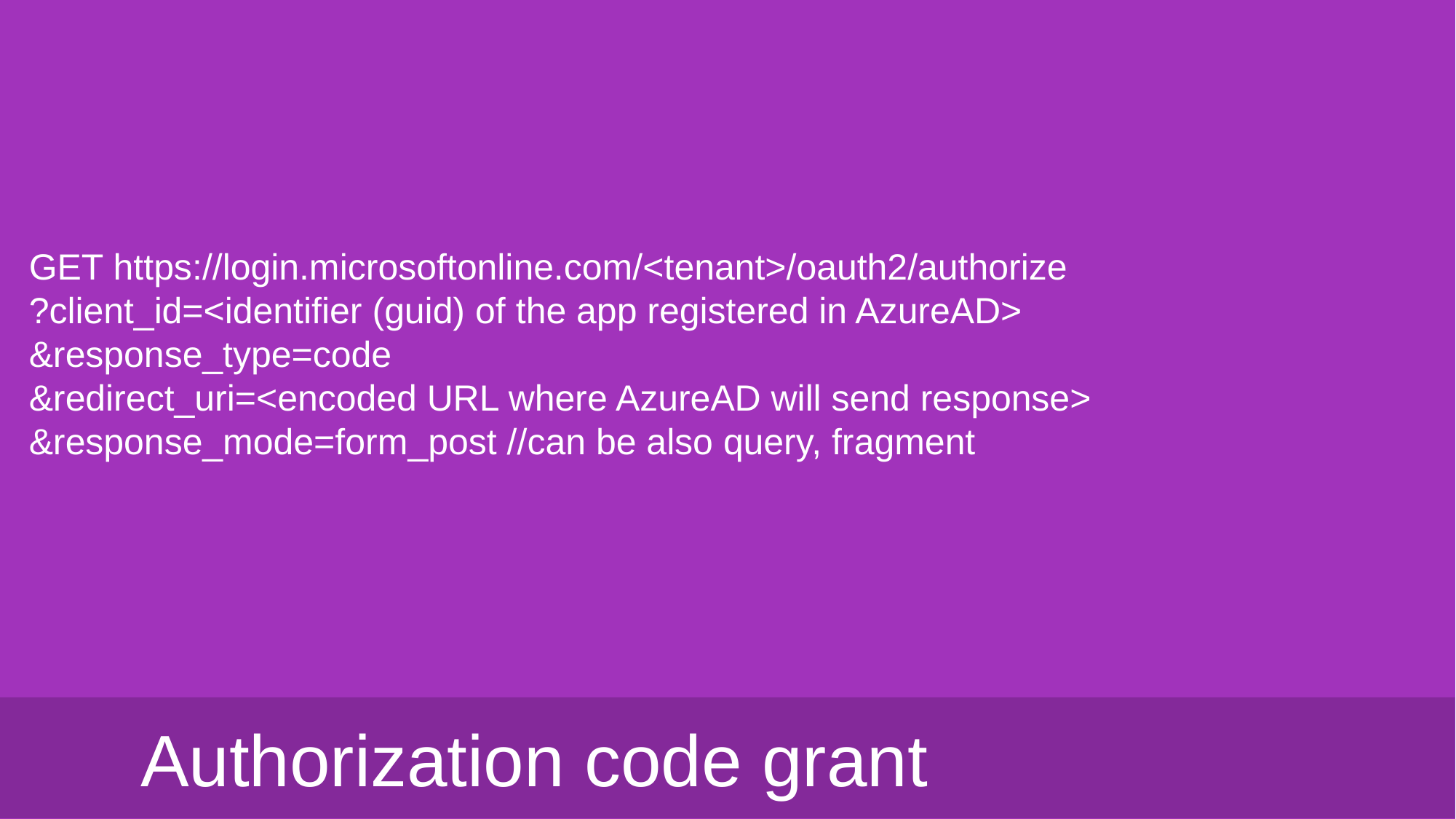

GET https://login.microsoftonline.com/<tenant>/oauth2/authorize
?client_id=<identifier (guid) of the app registered in AzureAD>
&response_type=code
&redirect_uri=<encoded URL where AzureAD will send response>
&response_mode=form_post //can be also query, fragment
Authorization code grant